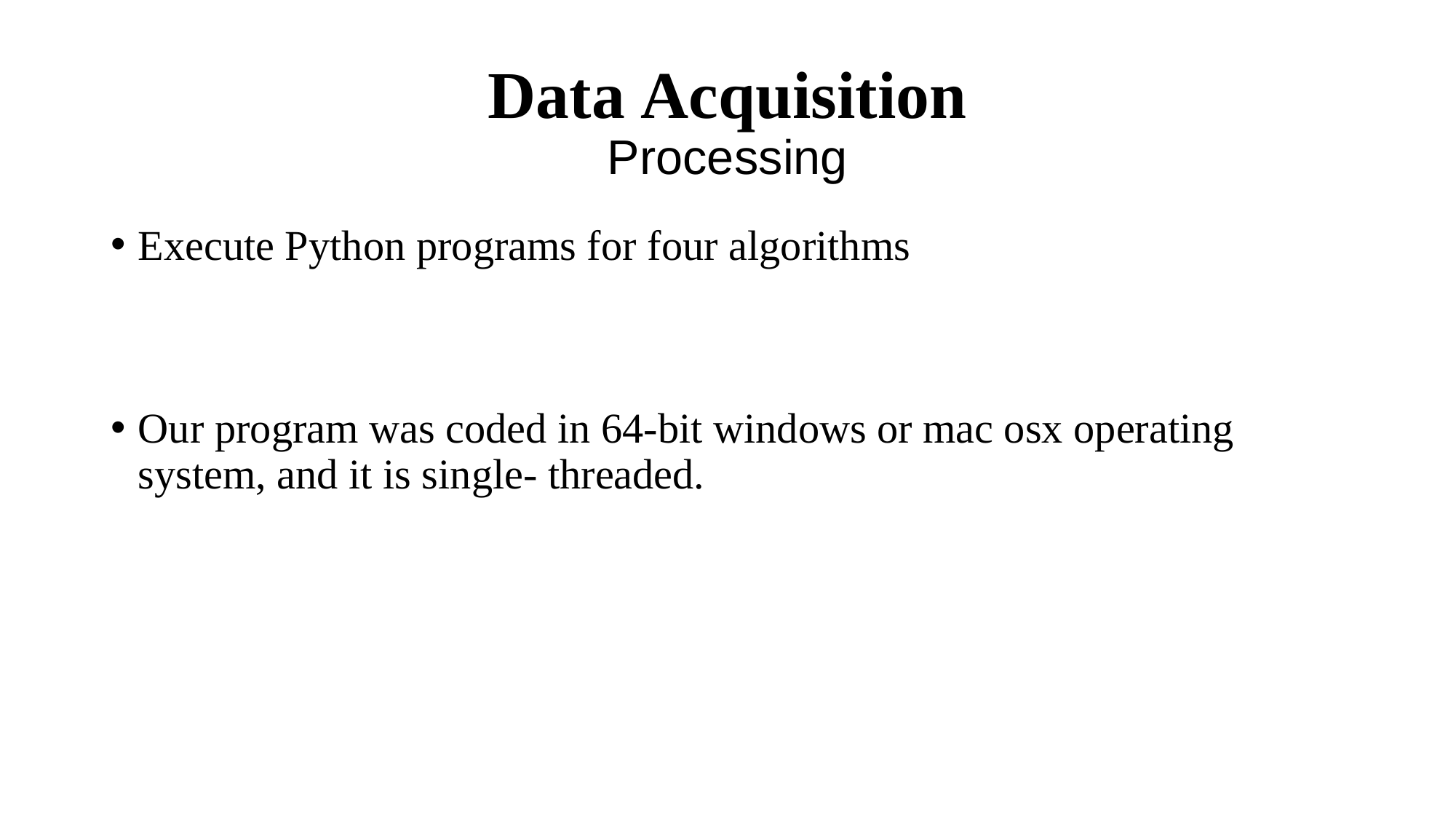

# Data Acquisition Processing
Execute Python programs for four algorithms

Our program was coded in 64-bit windows or mac osx operating system, and it is single- threaded.